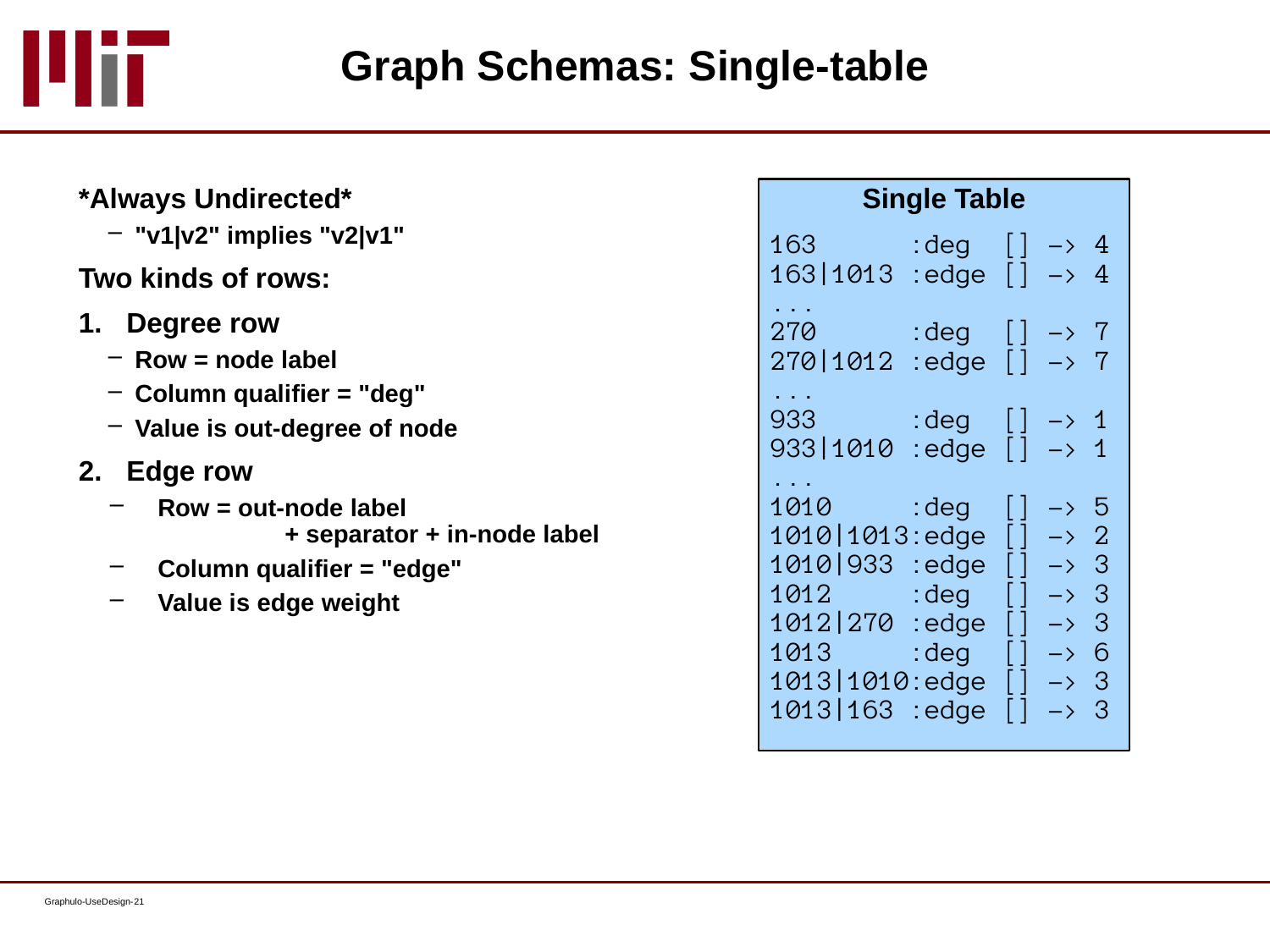

# Graph Schemas: Single-table
*Always Undirected*
"v1|v2" implies "v2|v1"
Two kinds of rows:
Degree row
Row = node label
Column qualifier = "deg"
Value is out-degree of node
Edge row
Row = out-node label
	+ separator + in-node label
Column qualifier = "edge"
Value is edge weight
Single Table
163      :deg  [] -> 4
163|1013 :edge [] -> 4
...
270      :deg  [] -> 7
270|1012 :edge [] -> 7
...
933      :deg  [] -> 1
933|1010 :edge [] -> 1
...
1010     :deg  [] -> 5
1010|1013:edge [] -> 2
1010|933 :edge [] -> 3
1012     :deg  [] -> 3
1012|270 :edge [] -> 3
1013     :deg  [] -> 6
1013|1010:edge [] -> 3
1013|163 :edge [] -> 3